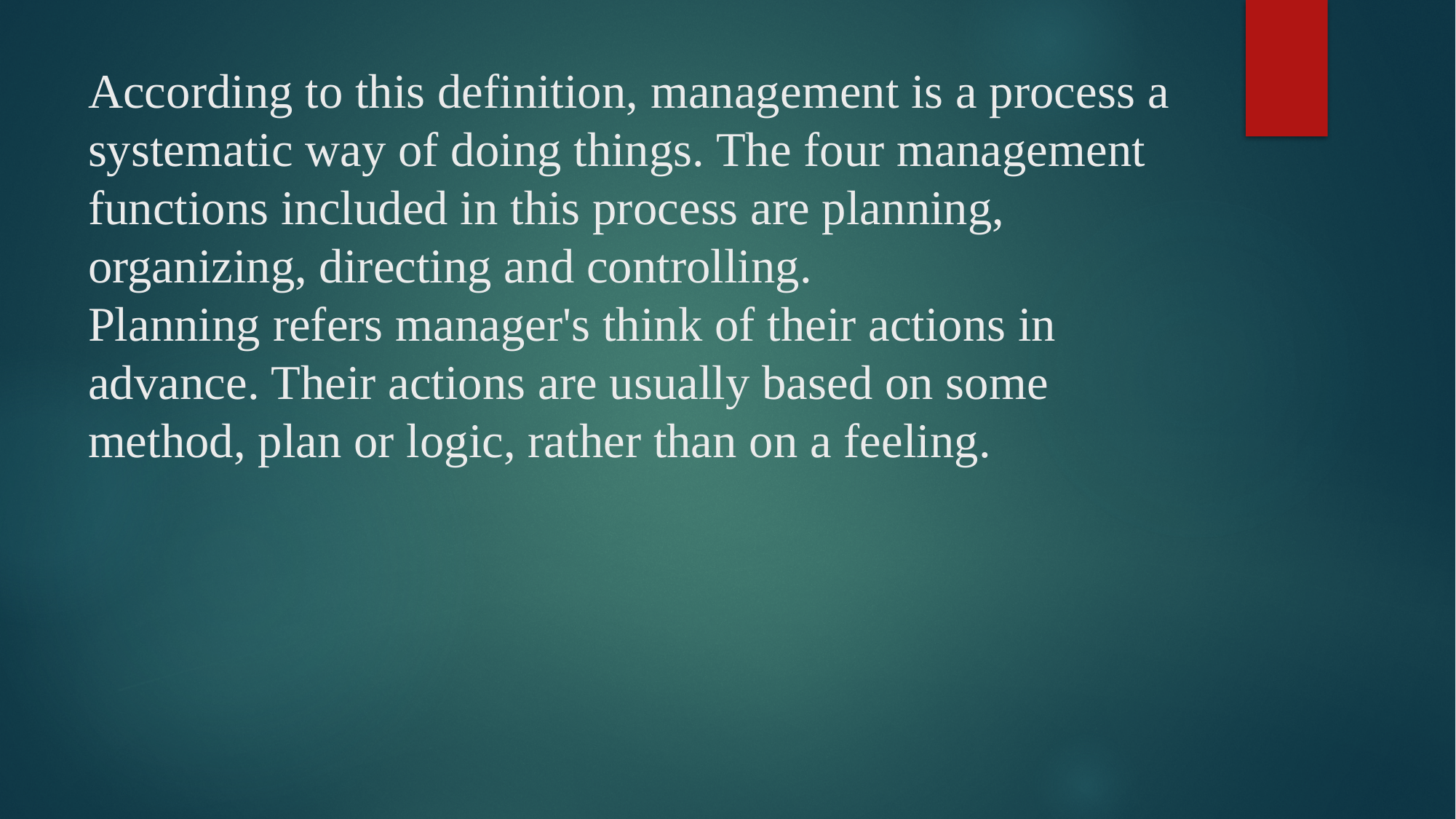

# According to this definition, management is a process a systematic way of doing things. The four management functions included in this process are planning, organizing, directing and controlling. Planning refers manager's think of their actions in advance. Their actions are usually based on some method, plan or logic, rather than on a feeling.